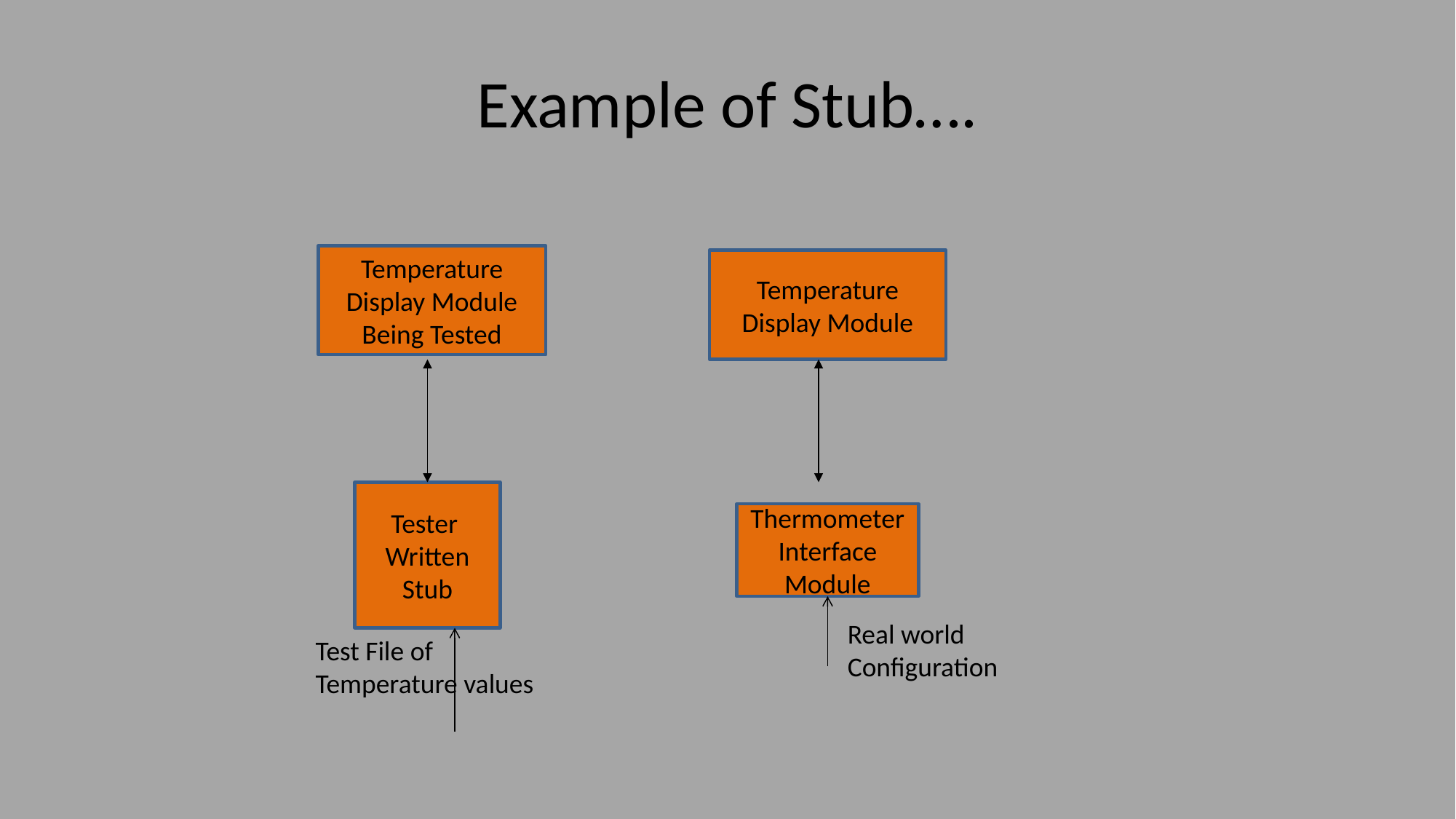

# Example of Stub….

Temperature Display Module Being Tested
Temperature Display Module
Tester  Written Stub
Thermometer Interface Module
Real world Configuration
Test File of Temperature values